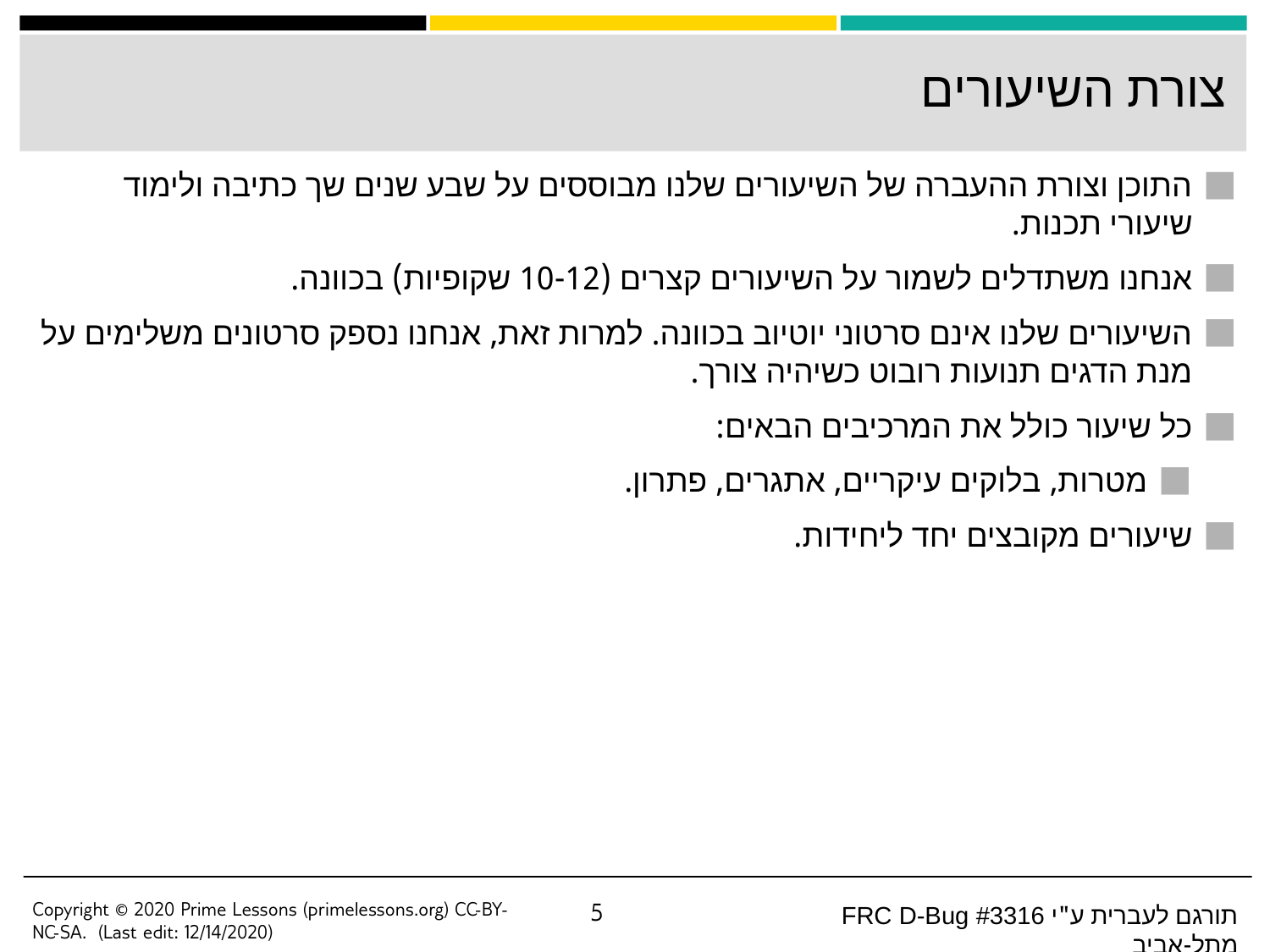

# צורת השיעורים
התוכן וצורת ההעברה של השיעורים שלנו מבוססים על שבע שנים שך כתיבה ולימוד שיעורי תכנות.
אנחנו משתדלים לשמור על השיעורים קצרים (10-12 שקופיות) בכוונה.
השיעורים שלנו אינם סרטוני יוטיוב בכוונה. למרות זאת, אנחנו נספק סרטונים משלימים על מנת הדגים תנועות רובוט כשיהיה צורך.
כל שיעור כולל את המרכיבים הבאים:
מטרות, בלוקים עיקריים, אתגרים, פתרון.
שיעורים מקובצים יחד ליחידות.
Copyright © 2020 Prime Lessons (primelessons.org) CC-BY-NC-SA.  (Last edit: 12/14/2020)
5